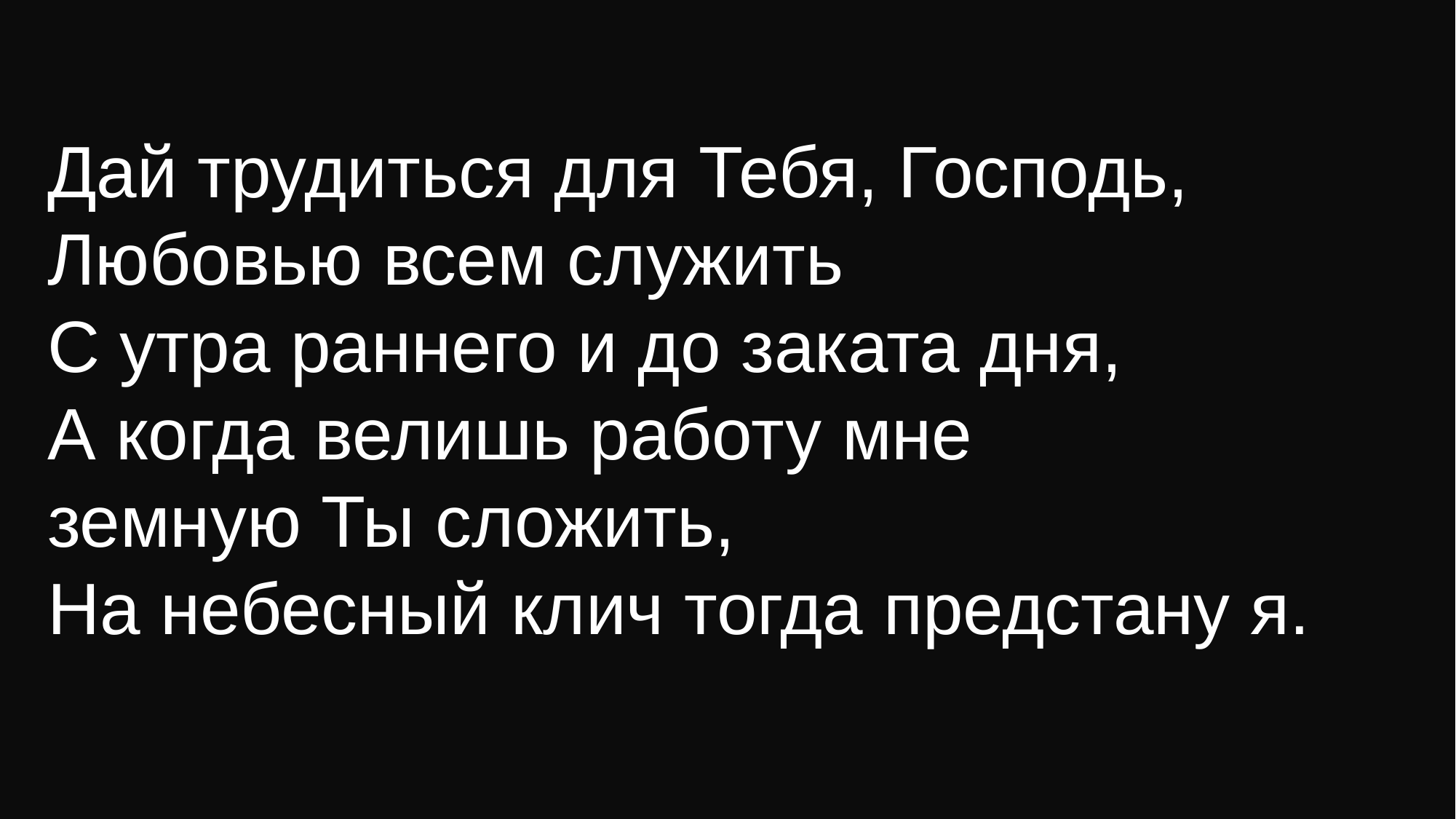

Дай трудиться для Тебя, Господь,
Любовью всем служить
С утра раннего и до заката дня,
А когда велишь работу мне
земную Ты сложить,
На небесный клич тогда предстану я.